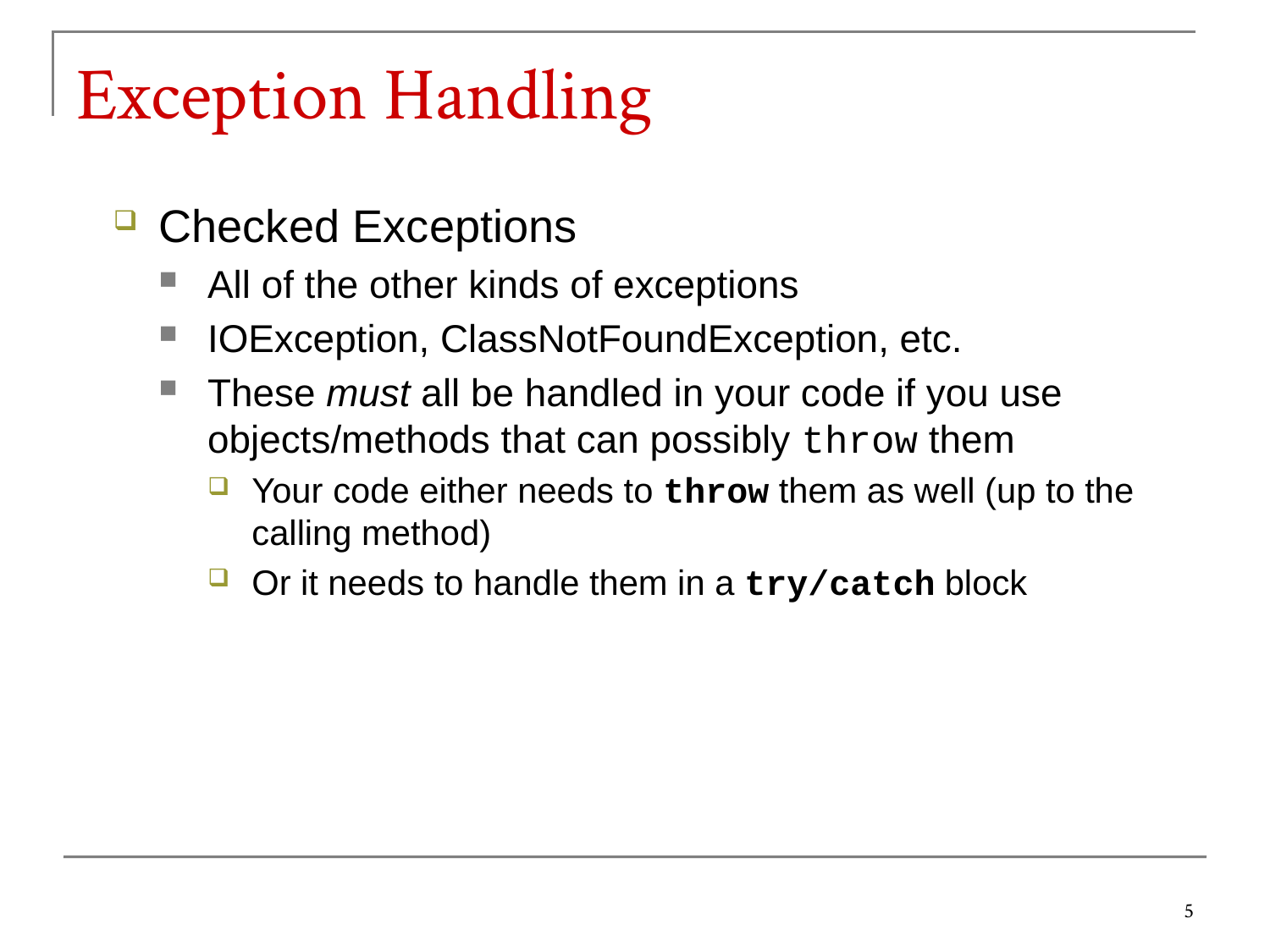

# Exception Handling
Checked Exceptions
All of the other kinds of exceptions
IOException, ClassNotFoundException, etc.
These must all be handled in your code if you use objects/methods that can possibly throw them
Your code either needs to throw them as well (up to the calling method)
Or it needs to handle them in a try/catch block
5